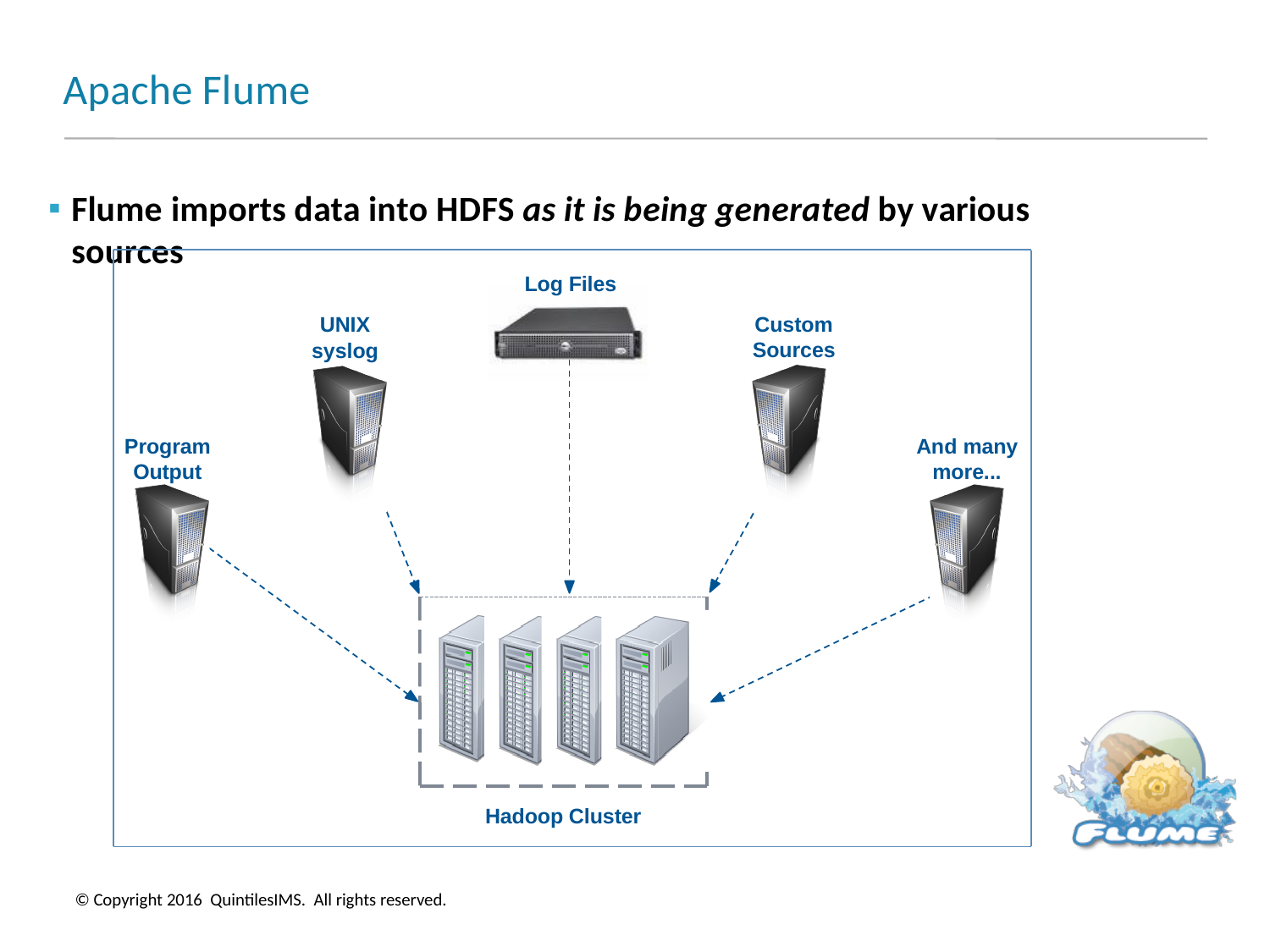

# Apache Flume
Flume imports data into HDFS as it is being generated by various sources

Log Files

UNIX
syslog
Custom Sources

Program Output
And many more...

Hadoop Cluster

© Copyright 2016  QuintilesIMS.  All rights reserved.